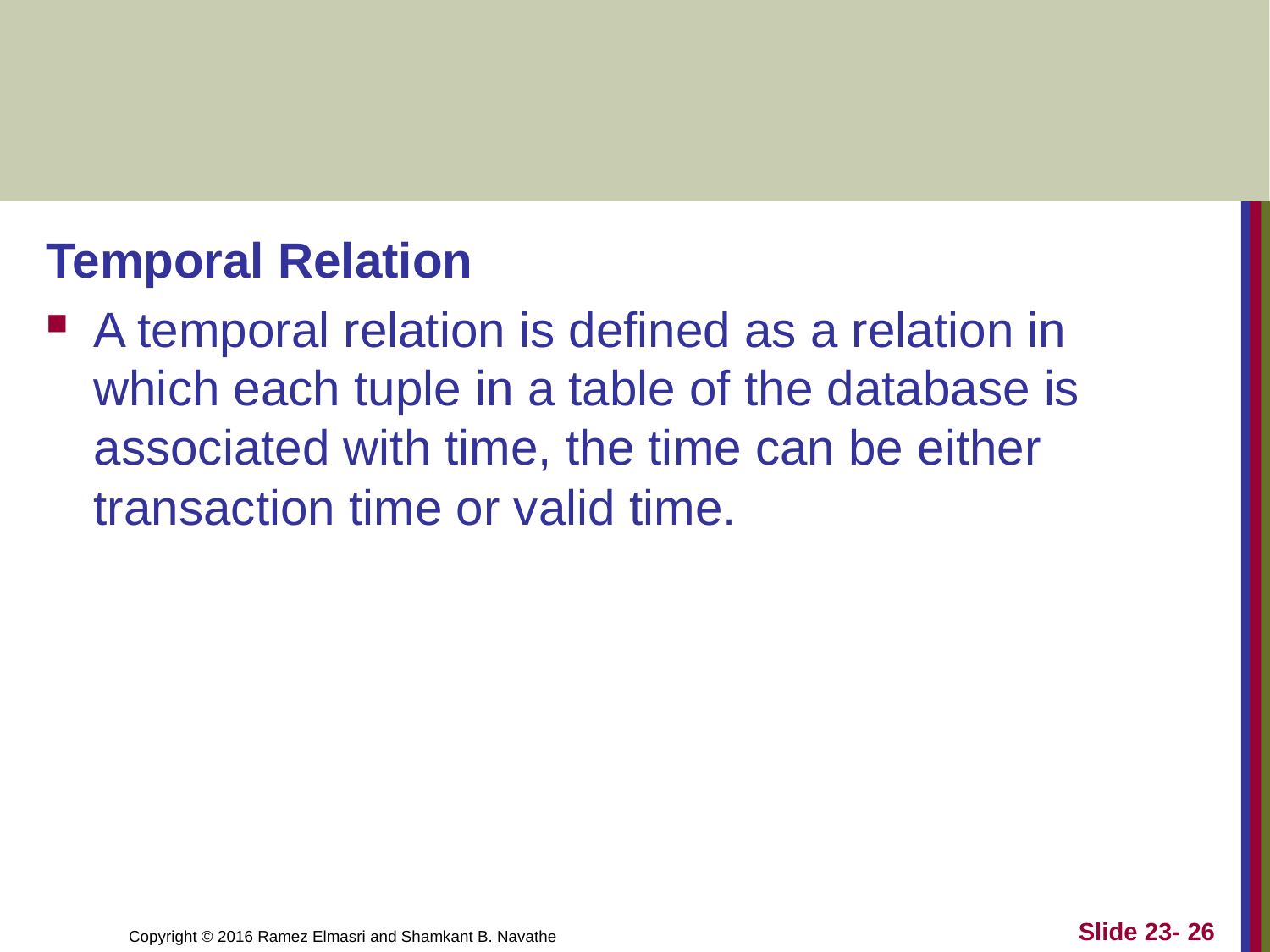

#
Temporal Relation
A temporal relation is defined as a relation in which each tuple in a table of the database is associated with time, the time can be either transaction time or valid time.

Slide 23- 26